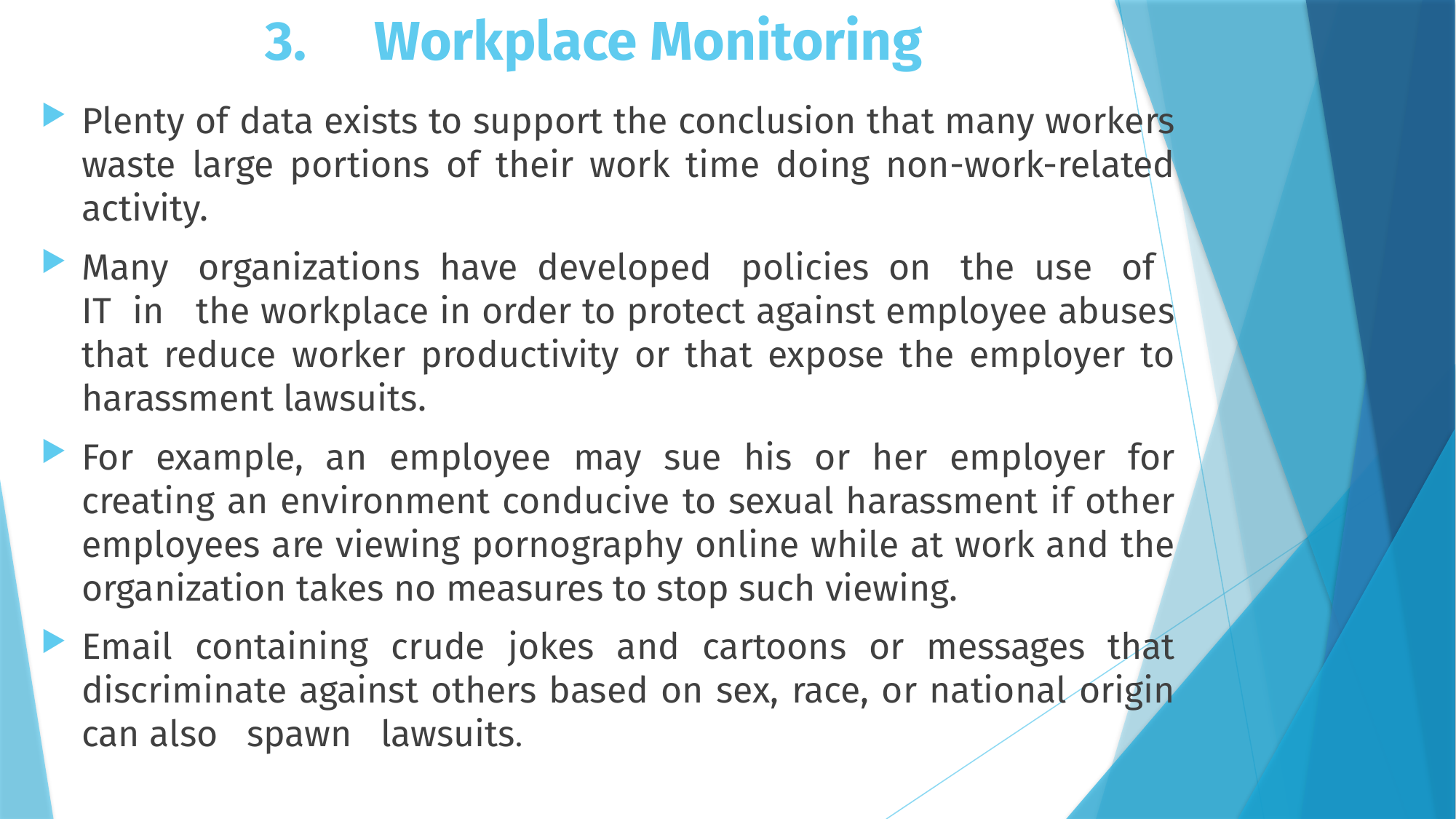

# 3.	Workplace Monitoring
Plenty of data exists to support the conclusion that many workers waste large portions of their work time doing non-work-related activity.
Many   organizations  have  developed   policies  on   the  use   of   IT  in   the workplace in order to protect against employee abuses that reduce worker productivity or that expose the employer to harassment lawsuits.
For example, an employee may sue his or her employer for creating an environment conducive to sexual harassment if other employees are viewing pornography online while at work and the organization takes no measures to stop such viewing.
Email containing crude jokes and cartoons or messages that discriminate against others based on sex, race, or national origin can also   spawn   lawsuits.